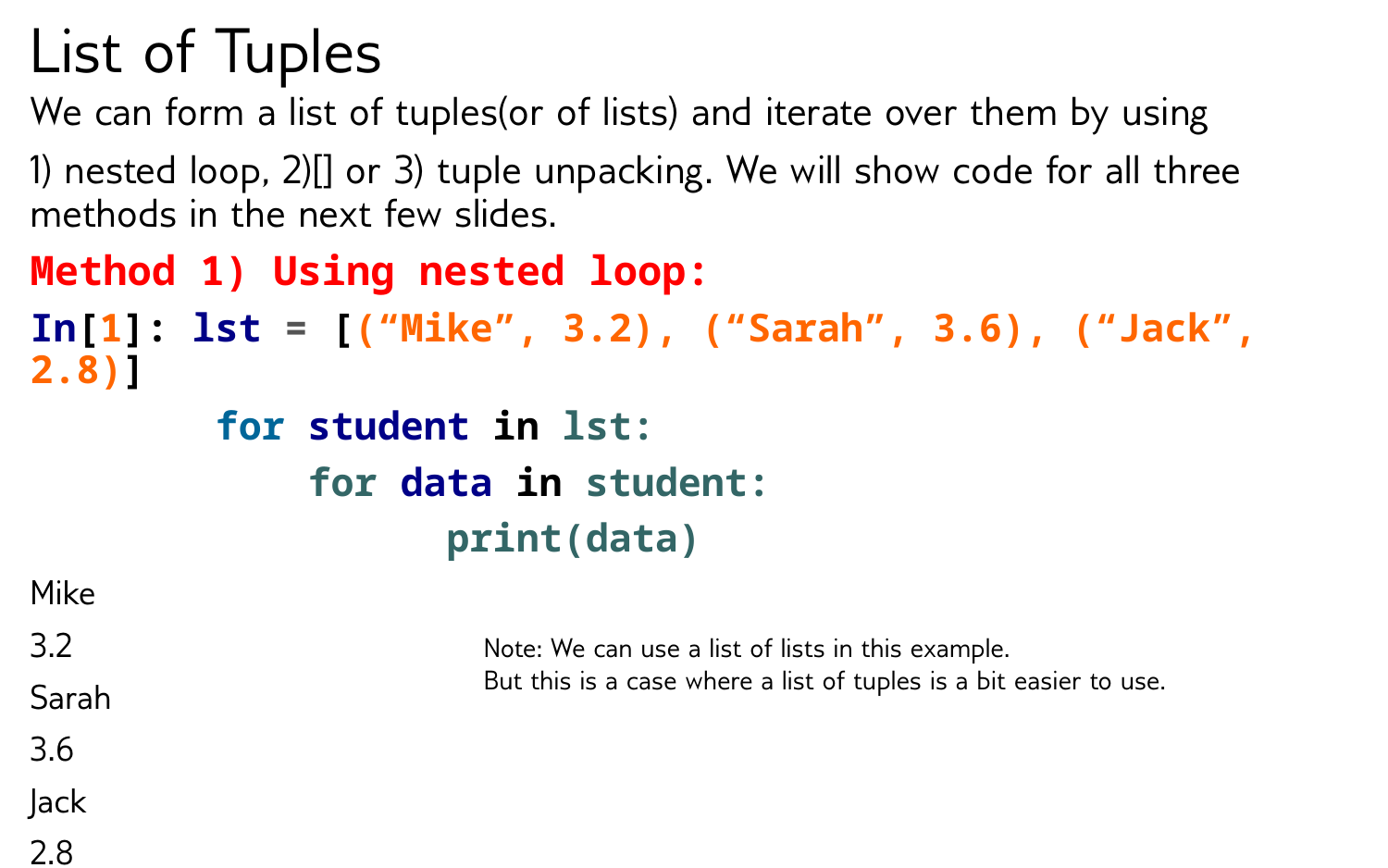

# List of Tuples
We can form a list of tuples(or of lists) and iterate over them by using
1) nested loop, 2)[] or 3) tuple unpacking. We will show code for all three methods in the next few slides.
Method 1) Using nested loop:
In[1]: lst = [(“Mike”, 3.2), (“Sarah”, 3.6), (“Jack”, 2.8)]
	  for student in lst:
		for data in student:
			print(data)
Mike
3.2
Sarah
3.6
Jack
2.8

Note: We can use a list of lists in this example.
But this is a case where a list of tuples is a bit easier to use.